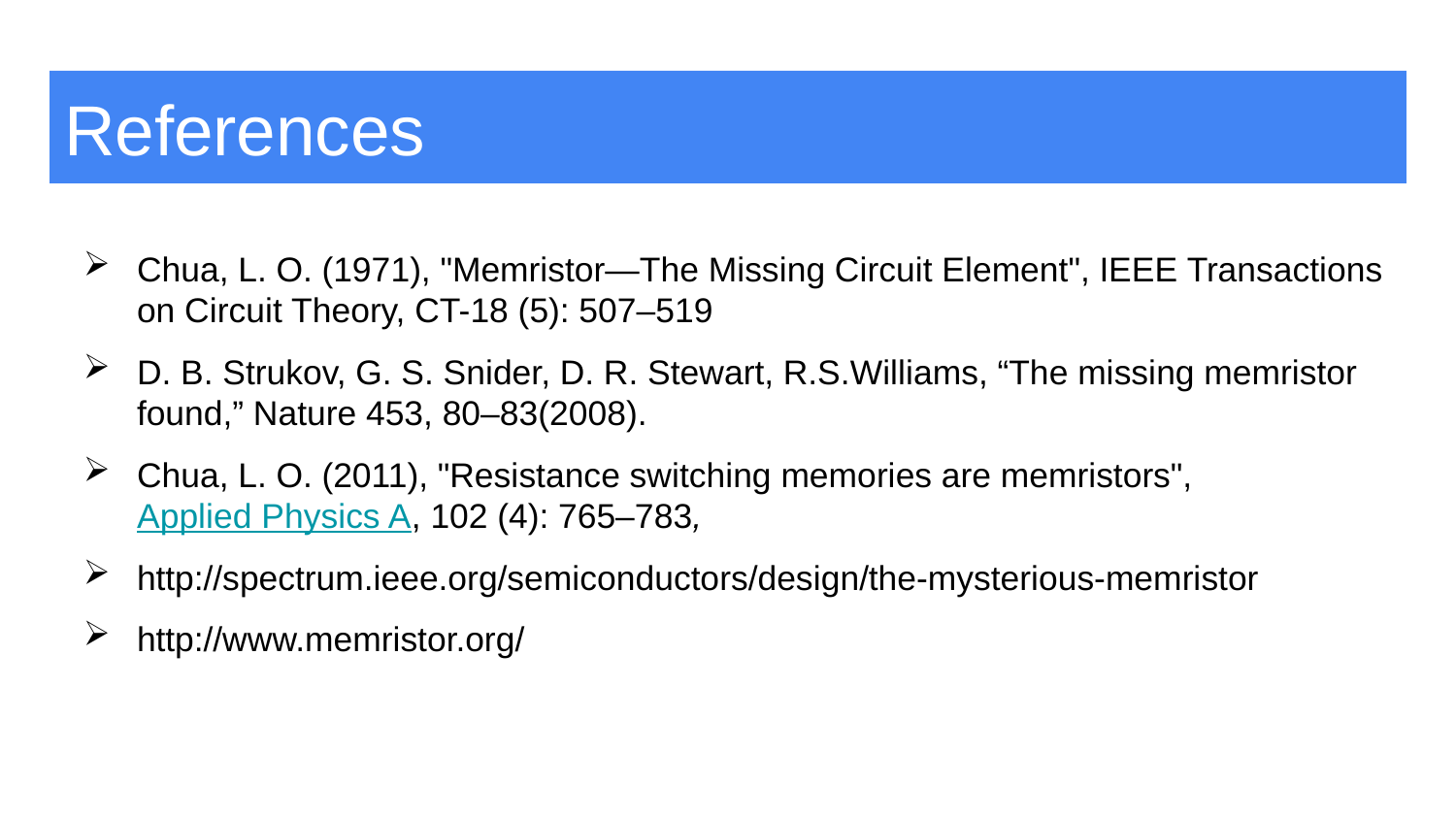

# References
Chua, L. O. (1971), "Memristor—The Missing Circuit Element", IEEE Transactions on Circuit Theory, CT-18 (5): 507–519
D. B. Strukov, G. S. Snider, D. R. Stewart, R.S.Williams, “The missing memristor found,” Nature 453, 80–83(2008).
Chua, L. O. (2011), "Resistance switching memories are memristors", Applied Physics A, 102 (4): 765–783,
http://spectrum.ieee.org/semiconductors/design/the-mysterious-memristor
http://www.memristor.org/